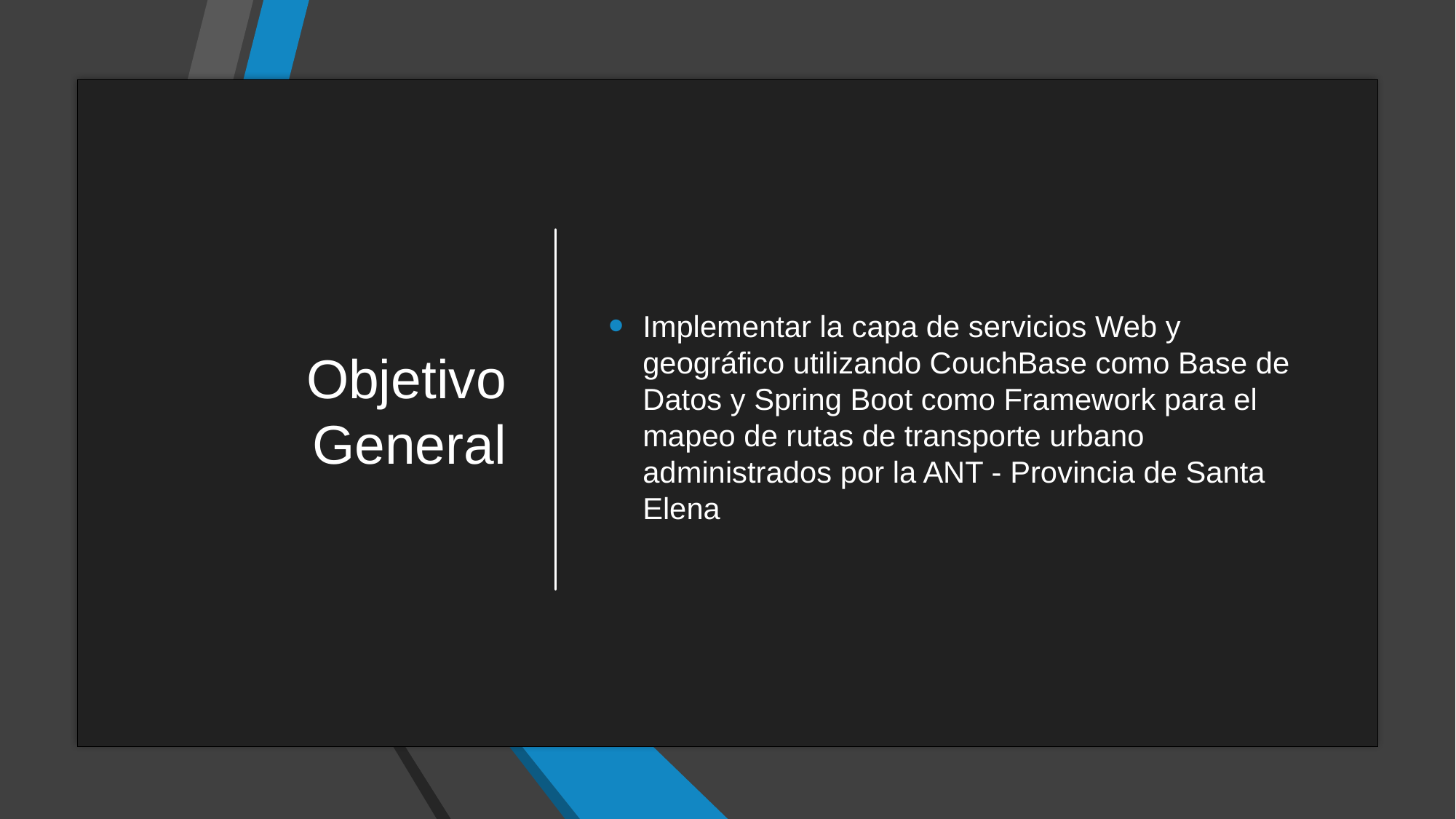

# Objetivo General
Implementar la capa de servicios Web y geográfico utilizando CouchBase como Base de Datos y Spring Boot como Framework para el mapeo de rutas de transporte urbano administrados por la ANT - Provincia de Santa Elena